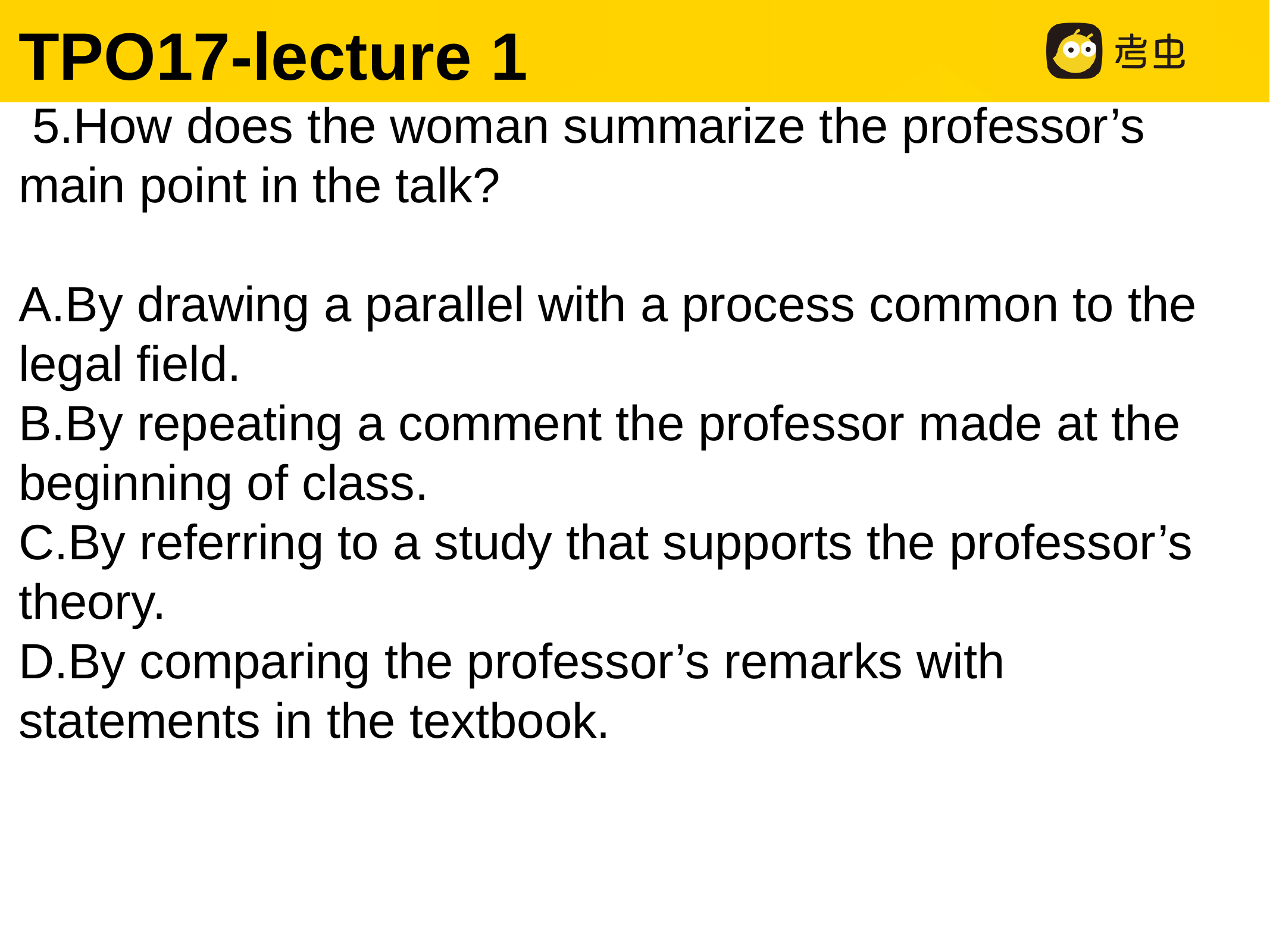

TPO17-lecture 1
 5.How does the woman summarize the professor’s main point in the talk?

A.By drawing a parallel with a process common to the legal field.
B.By repeating a comment the professor made at the beginning of class.
C.By referring to a study that supports the professor’s theory.
D.By comparing the professor’s remarks with statements in the textbook.